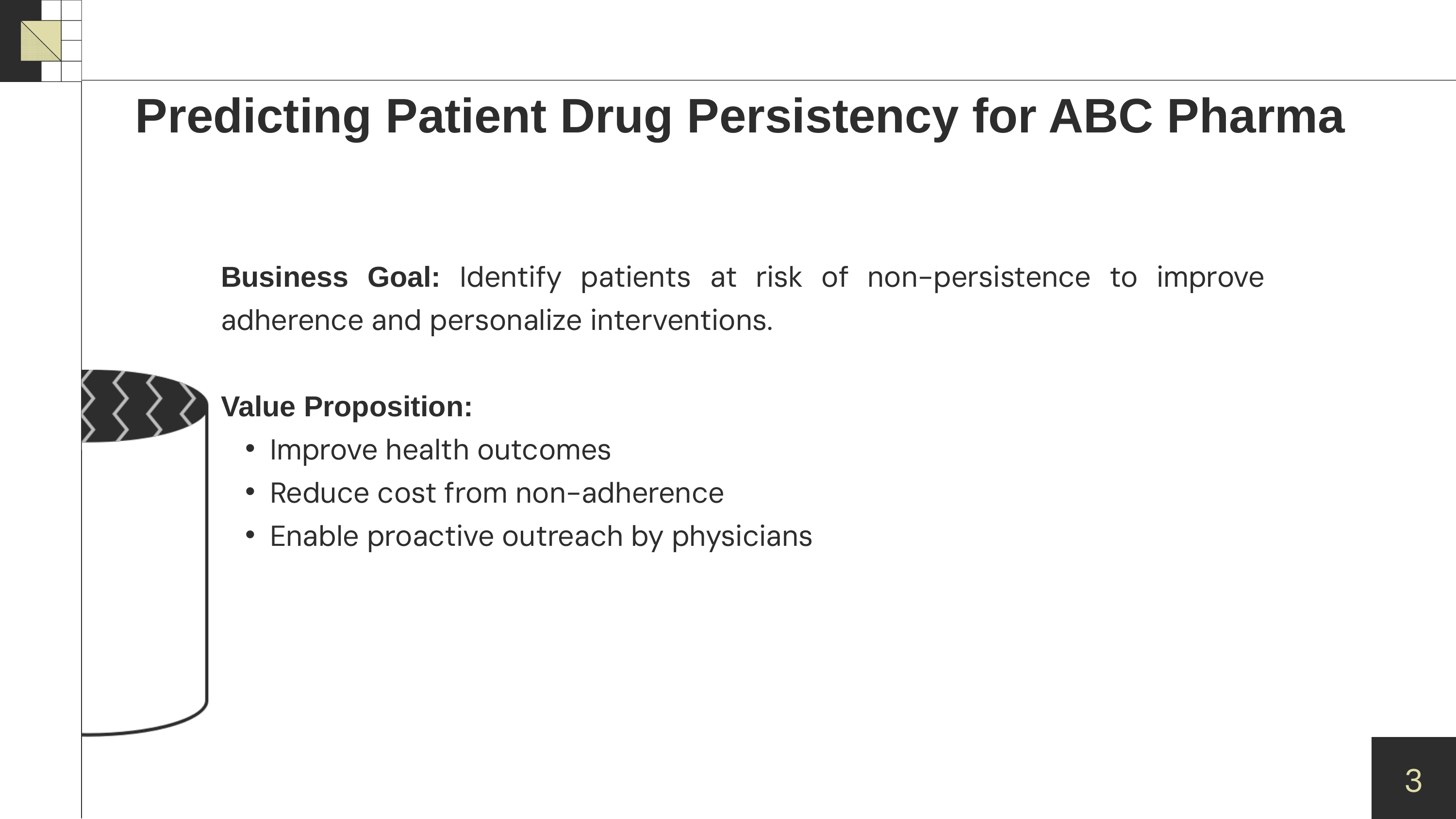

Predicting Patient Drug Persistency for ABC Pharma

Business Goal: Identify patients at risk of non-persistence to improve adherence and personalize interventions.

Value Proposition:
Improve health outcomes
Reduce cost from non-adherence
Enable proactive outreach by physicians

3